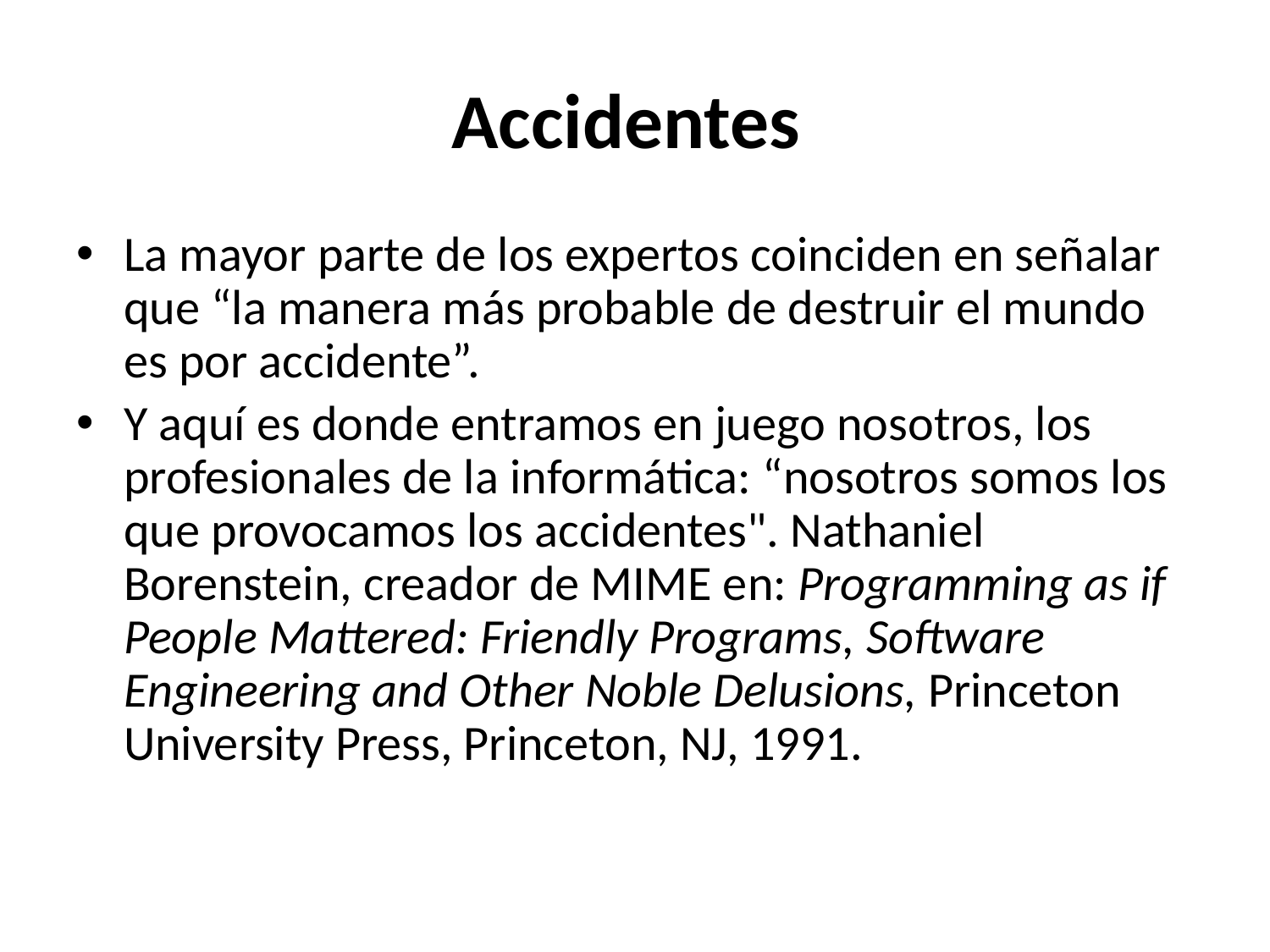

# Accidentes
La mayor parte de los expertos coinciden en señalar que “la manera más probable de destruir el mundo es por accidente”.
Y aquí es donde entramos en juego nosotros, los profesionales de la informática: “nosotros somos los que provocamos los accidentes". Nathaniel Borenstein, creador de MIME en: Programming as if People Mattered: Friendly Programs, Software Engineering and Other Noble Delusions, Princeton University Press, Princeton, NJ, 1991.